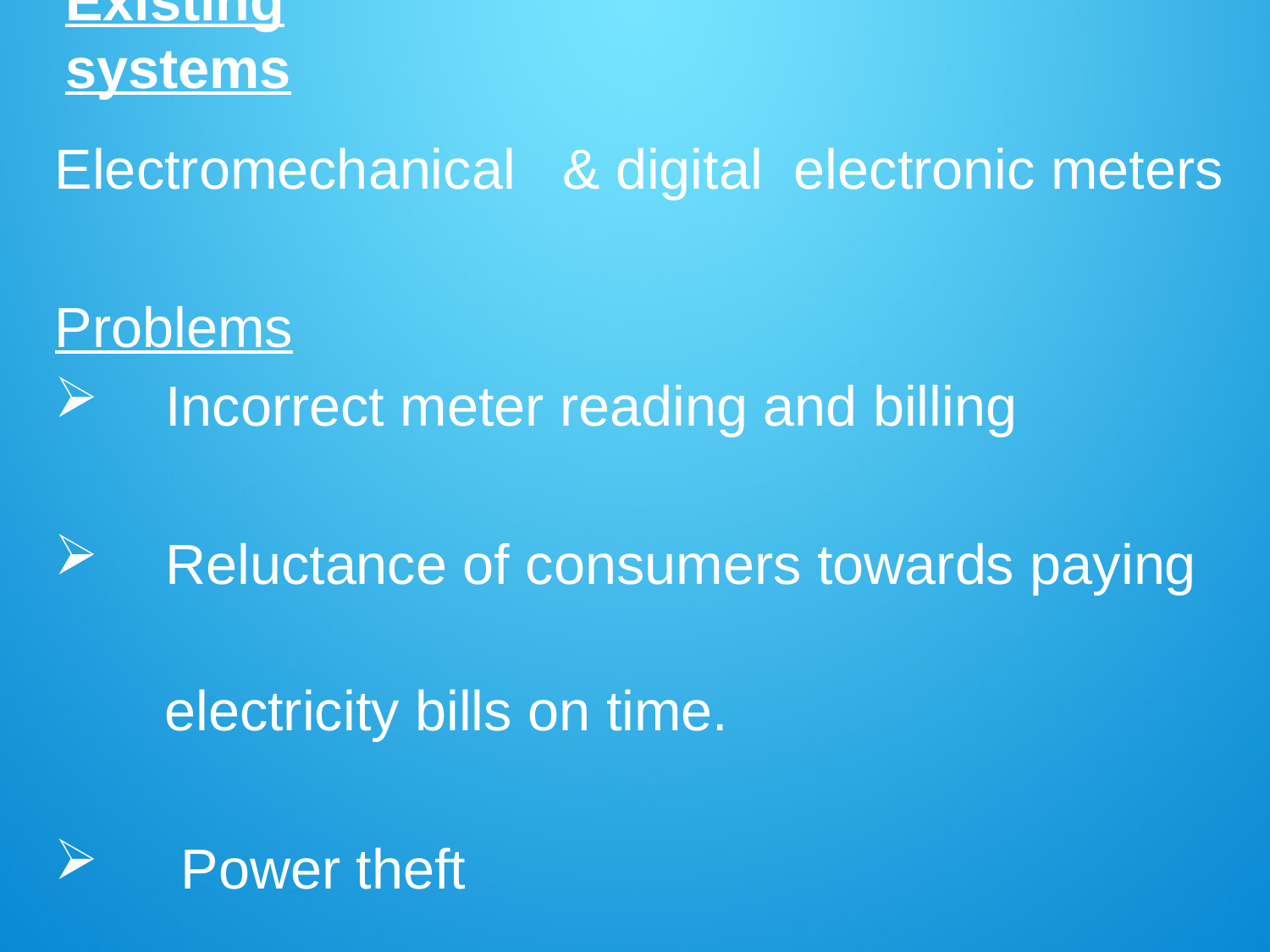

# Existing systems
Electromechanical   & digital  electronic meters

Problems
   Incorrect meter reading and billing

   Reluctance of consumers towards paying
       electricity bills on time.

    Power theft